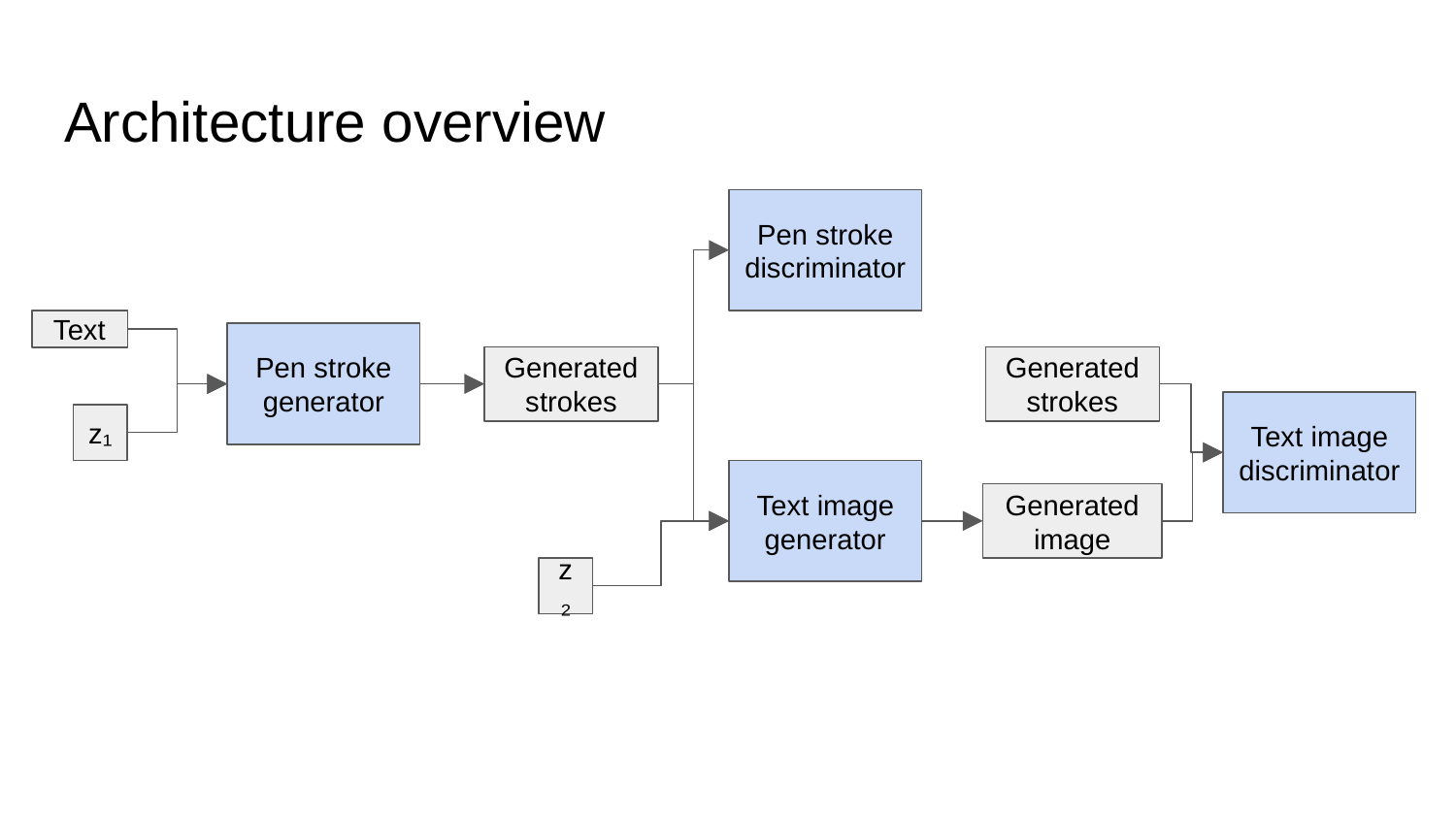

# Architecture overview
Pen stroke discriminator
Text
Pen stroke generator
Generated strokes
Generated strokes
Text image discriminator
z₁
Text image generator
Generated image
z₂